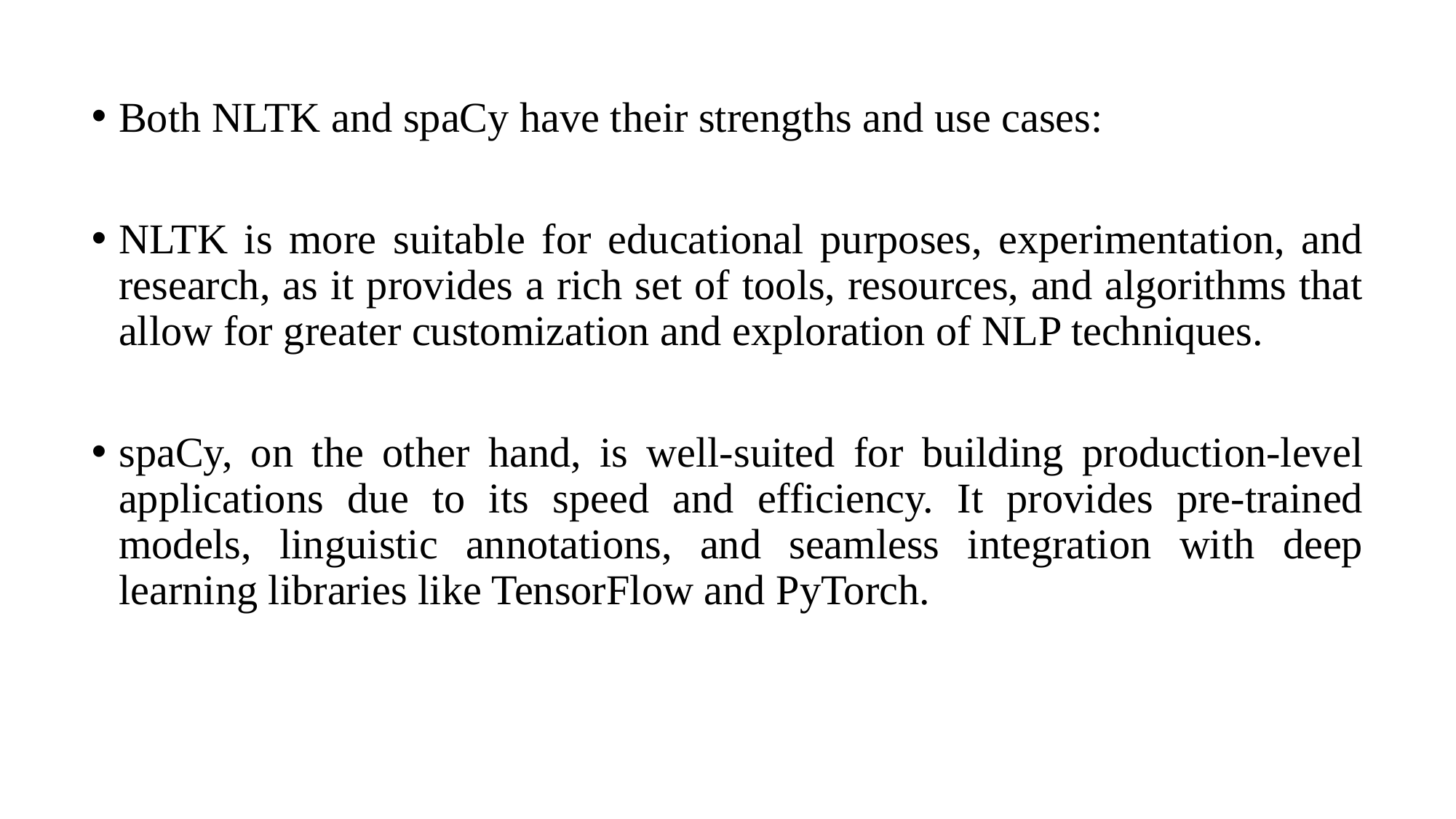

Both NLTK and spaCy have their strengths and use cases:

NLTK is more suitable for educational purposes, experimentation, and research, as it provides a rich set of tools, resources, and algorithms that allow for greater customization and exploration of NLP techniques.

spaCy, on the other hand, is well-suited for building production-level applications due to its speed and efficiency. It provides pre-trained models, linguistic annotations, and seamless integration with deep learning libraries like TensorFlow and PyTorch.